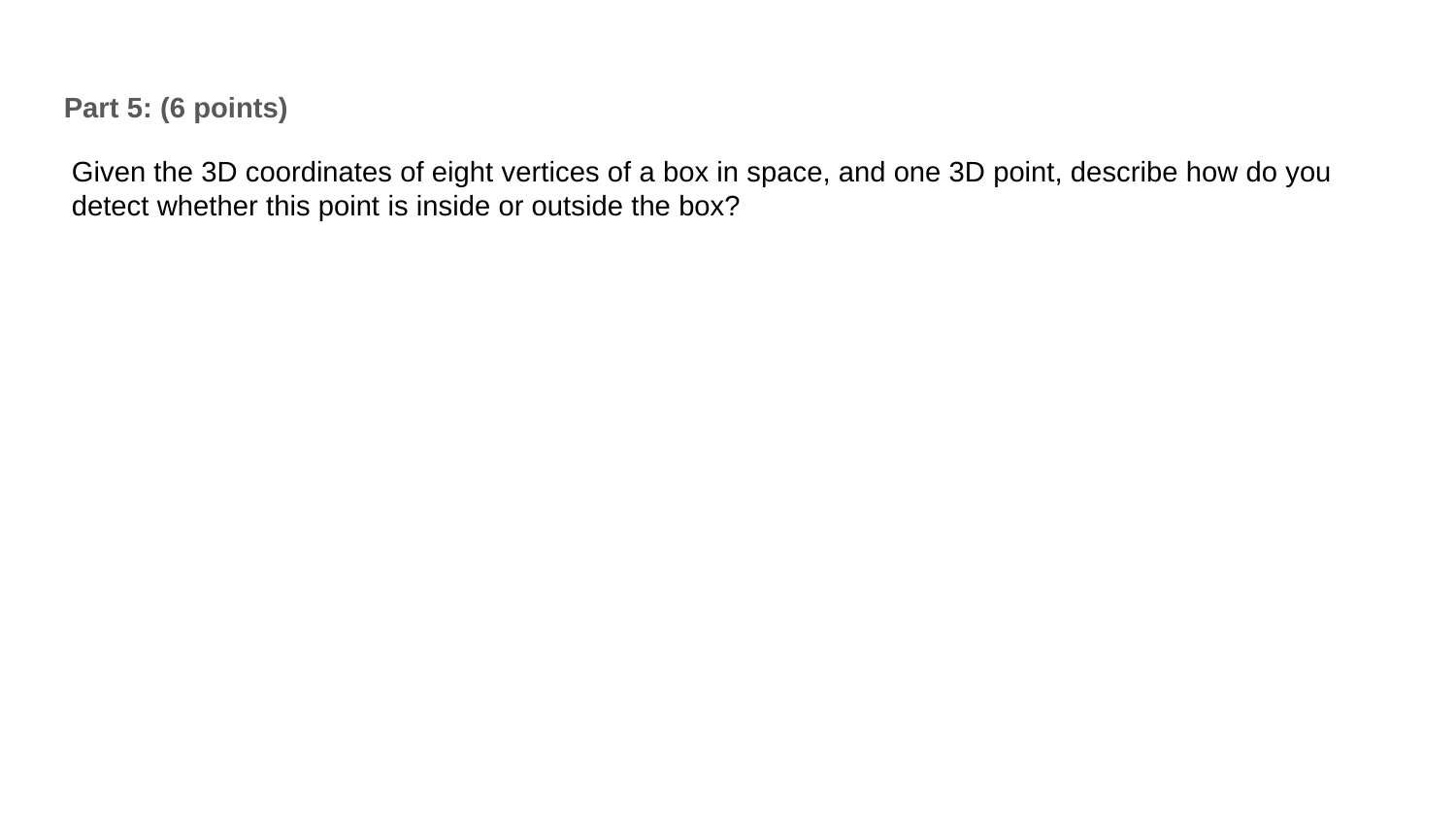

Part 5: (6 points)

Given the 3D coordinates of eight vertices of a box in space, and one 3D point, describe how do you detect whether this point is inside or outside the box?